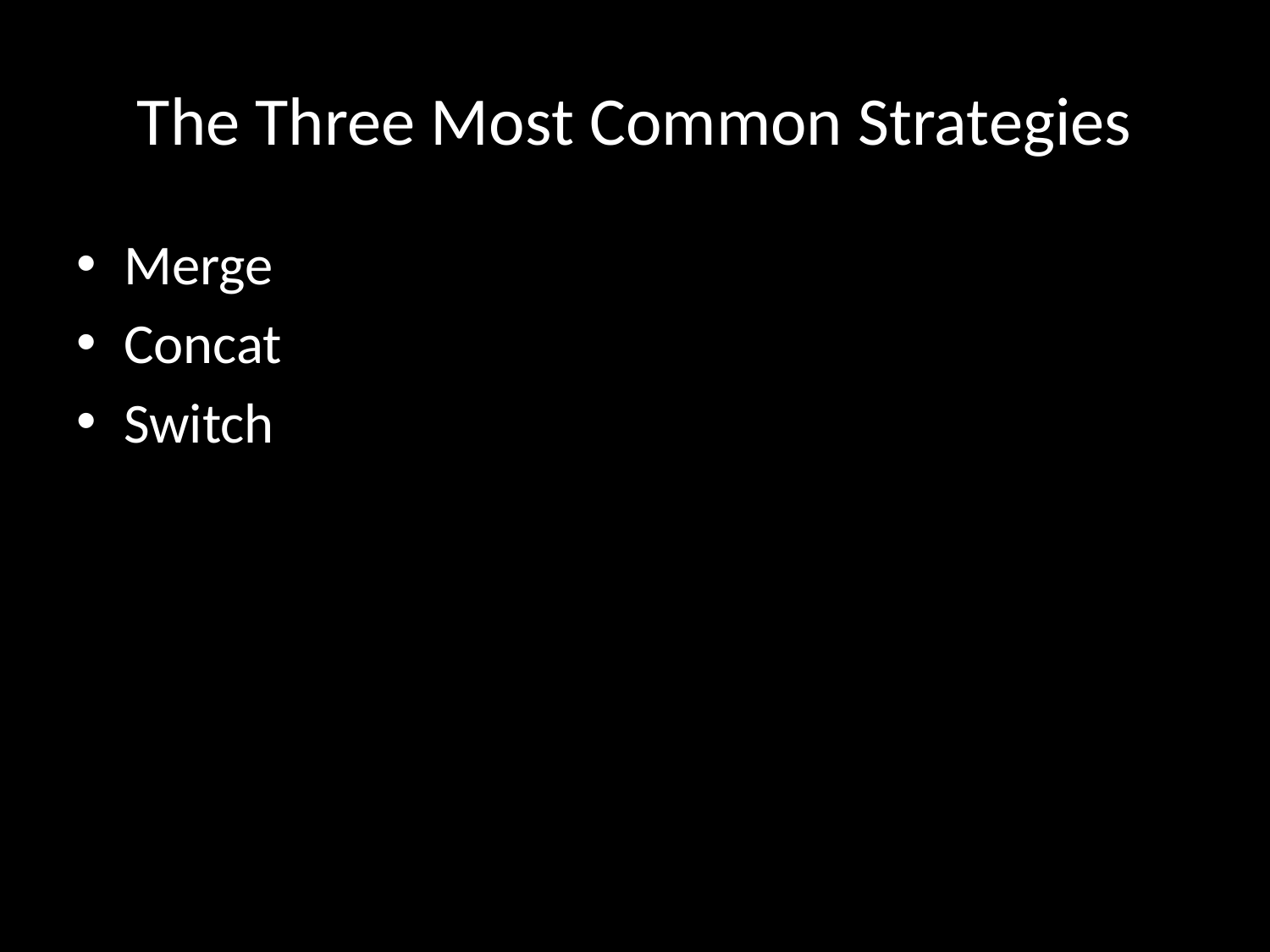

# The Three Most Common Strategies
Merge
Concat
Switch